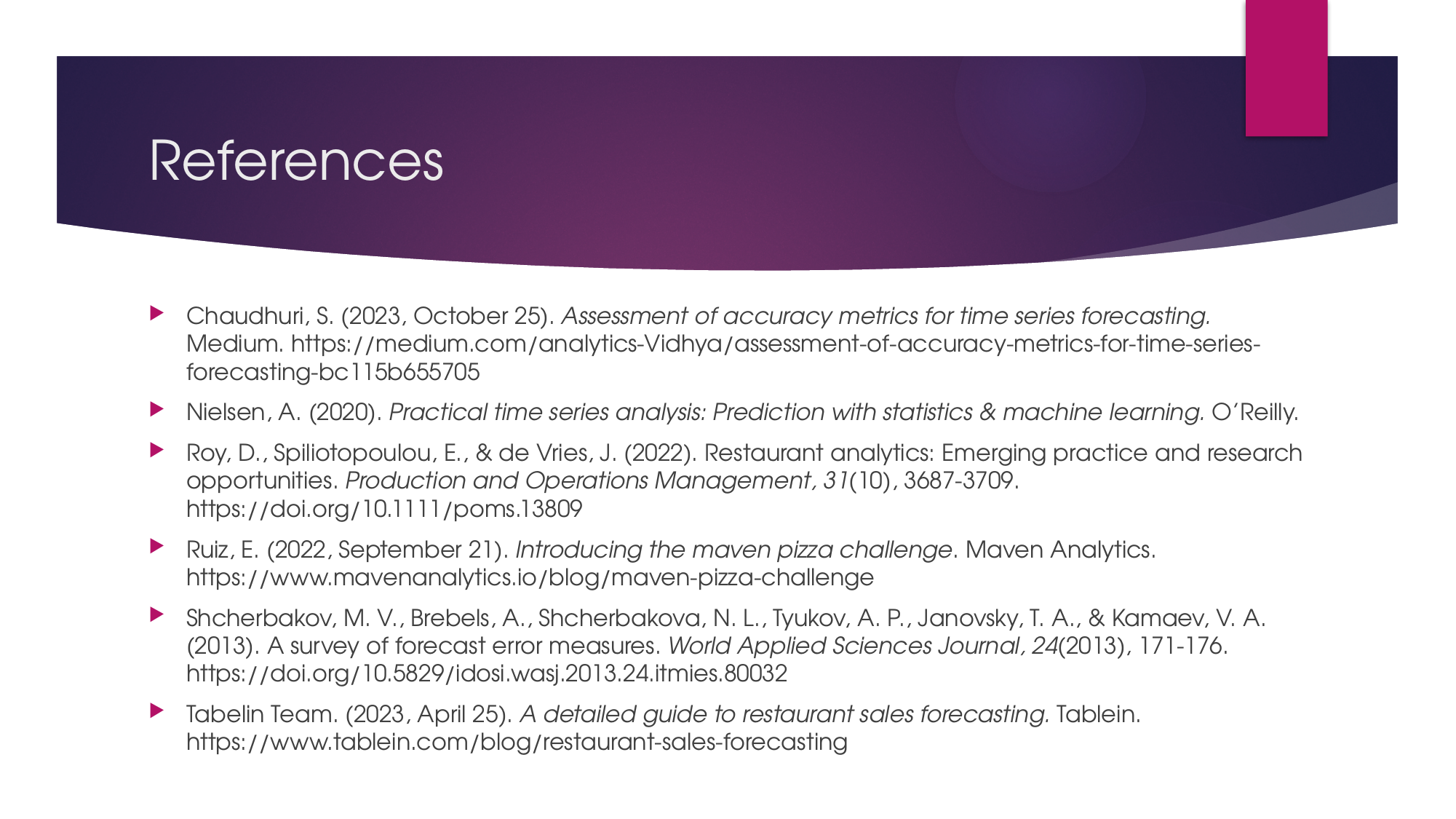

# References
Chaudhuri, S. (2023, October 25). Assessment of accuracy metrics for time series forecasting. Medium. https://medium.com/analytics-Vidhya/assessment-of-accuracy-metrics-for-time-series-forecasting-bc115b655705
Nielsen, A. (2020). Practical time series analysis: Prediction with statistics & machine learning. O’Reilly.
Roy, D., Spiliotopoulou, E., & de Vries, J. (2022). Restaurant analytics: Emerging practice and research opportunities. Production and Operations Management, 31(10), 3687-3709. https://doi.org/10.1111/poms.13809
Ruiz, E. (2022, September 21). Introducing the maven pizza challenge. Maven Analytics. https://www.mavenanalytics.io/blog/maven-pizza-challenge
Shcherbakov, M. V., Brebels, A., Shcherbakova, N. L., Tyukov, A. P., Janovsky, T. A., & Kamaev, V. A. (2013). A survey of forecast error measures. World Applied Sciences Journal, 24(2013), 171-176. https://doi.org/10.5829/idosi.wasj.2013.24.itmies.80032
Tabelin Team. (2023, April 25). A detailed guide to restaurant sales forecasting. Tablein. https://www.tablein.com/blog/restaurant-sales-forecasting